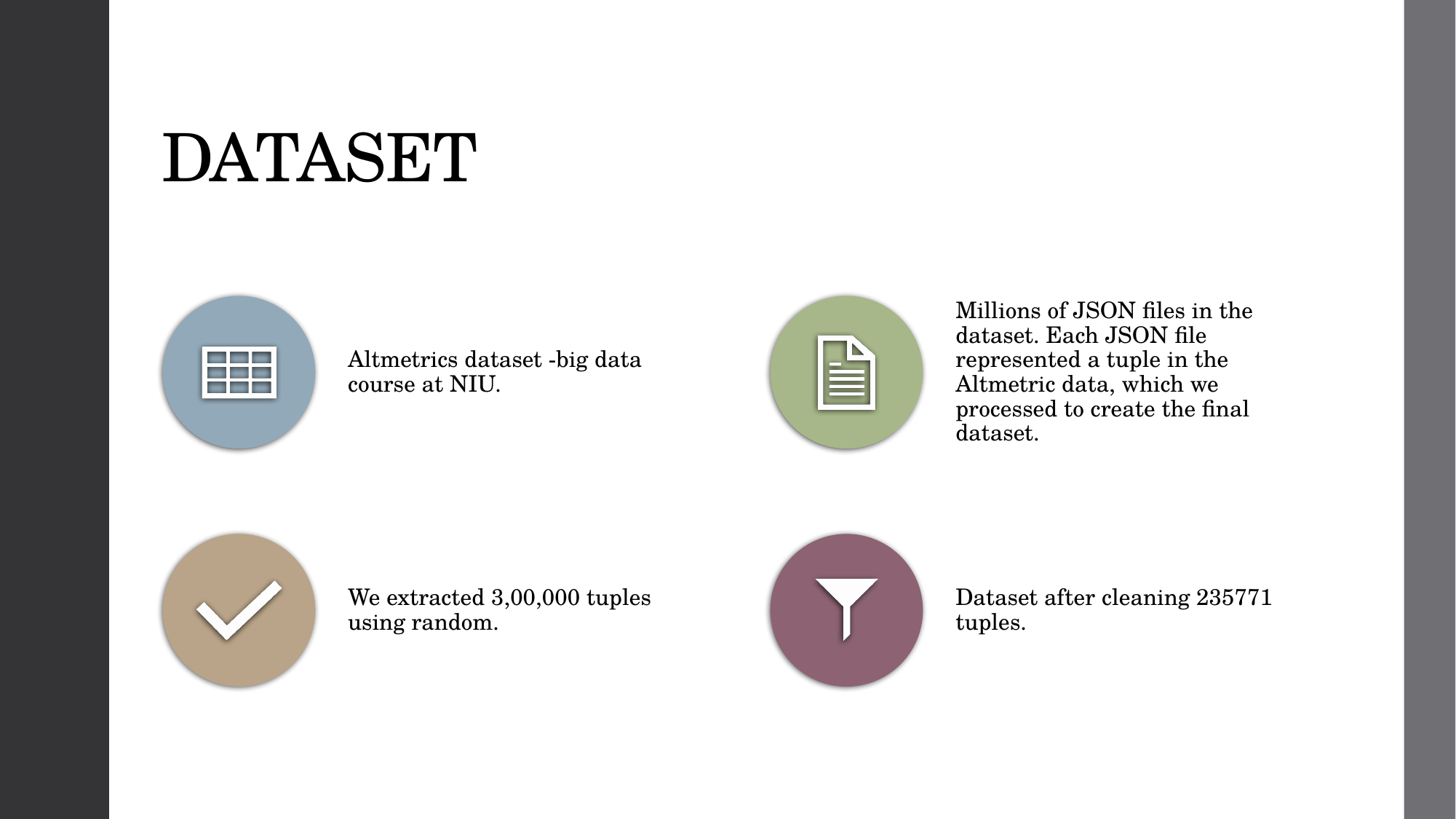

# DATASET
Altmetrics dataset -big data course at NIU.
Millions of JSON files in the dataset. Each JSON file represented a tuple in the Altmetric data, which we processed to create the final dataset.
We extracted 3,00,000 tuples using random.
Dataset after cleaning 235771 tuples.